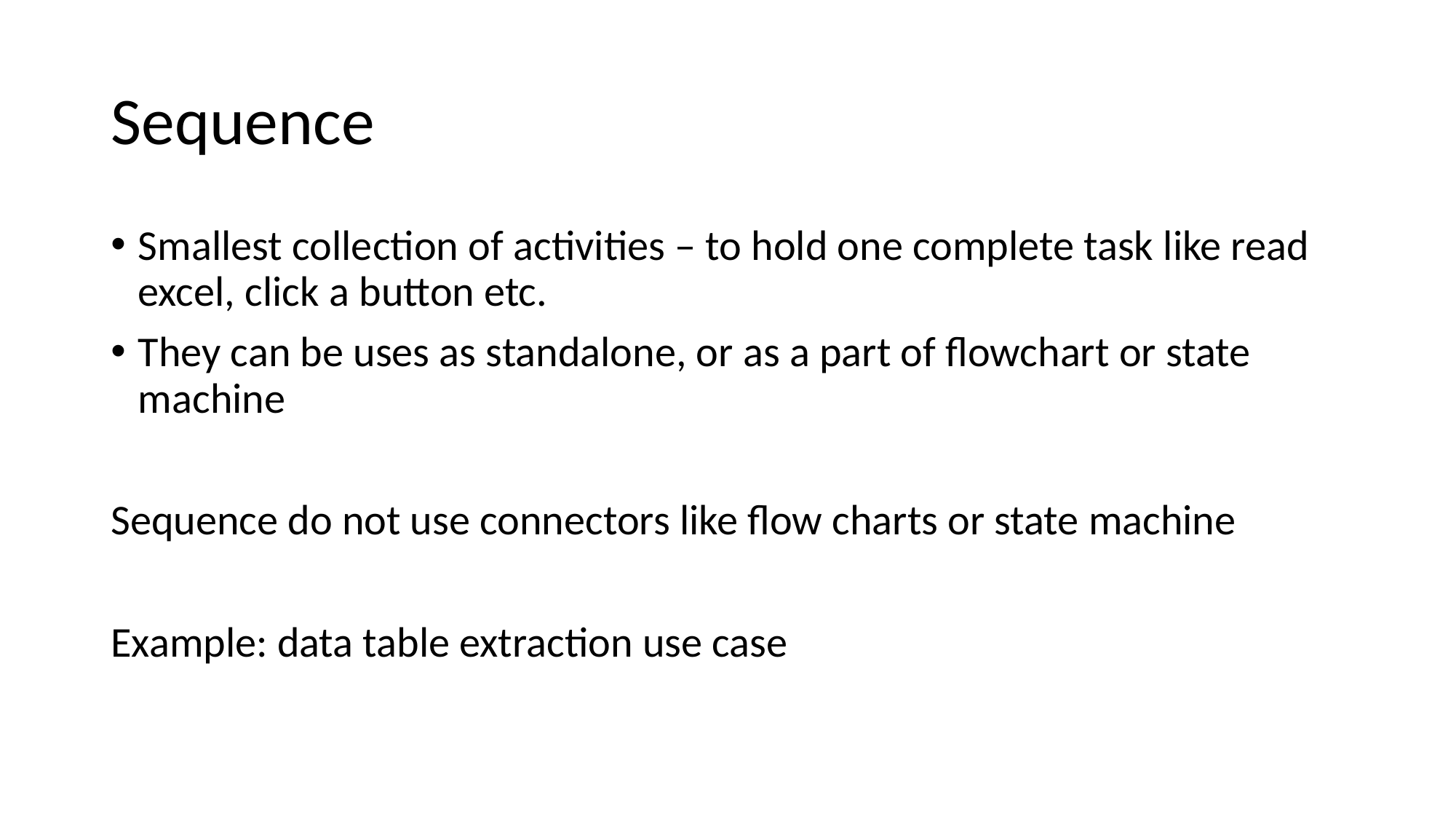

# Sequence
Smallest collection of activities – to hold one complete task like read excel, click a button etc.
They can be uses as standalone, or as a part of flowchart or state machine

Sequence do not use connectors like flow charts or state machine

Example: data table extraction use case